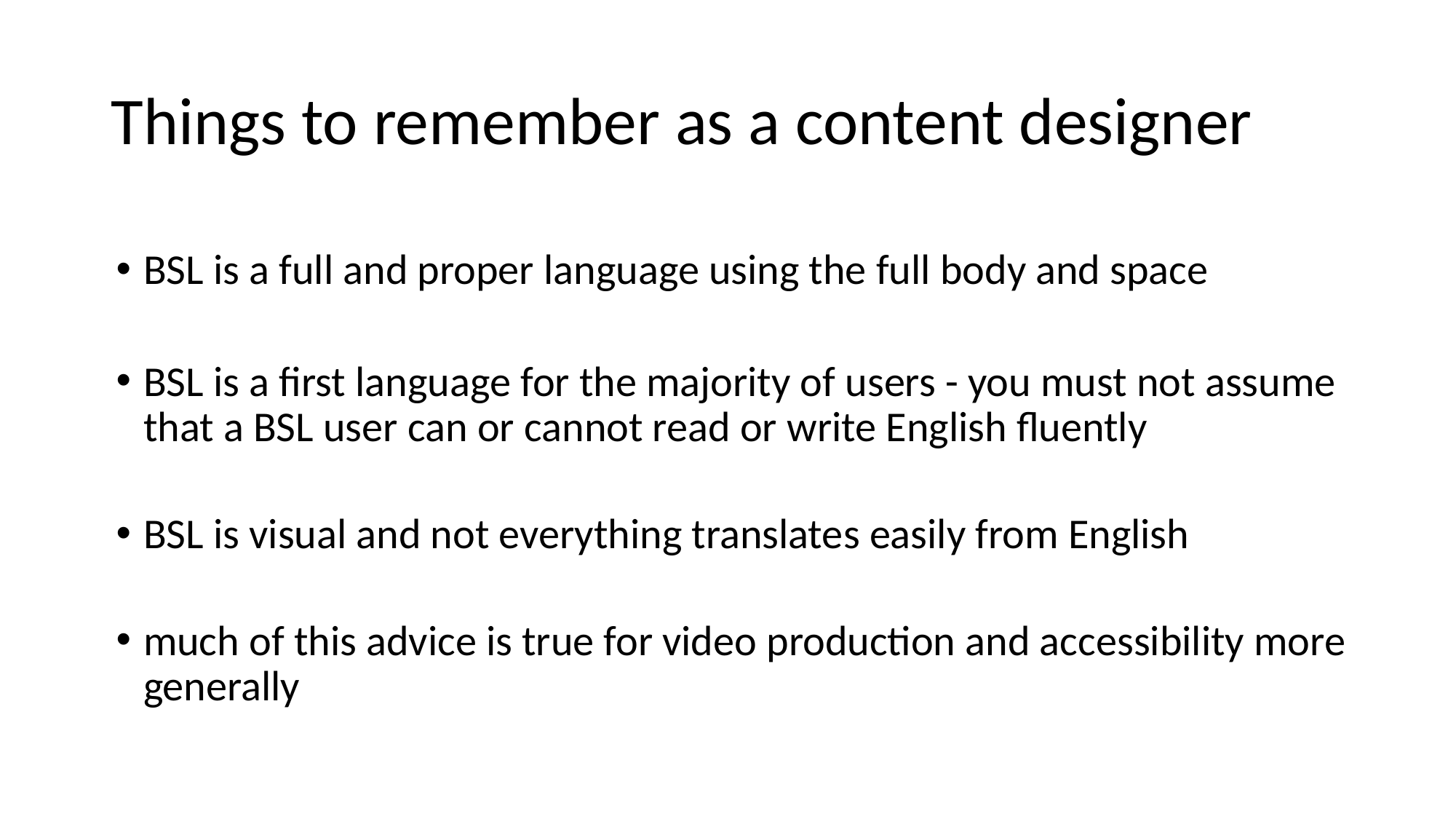

# Things to remember as a content designer
BSL is a full and proper language using the full body and space
BSL is a first language for the majority of users - you must not assume that a BSL user can or cannot read or write English fluently
BSL is visual and not everything translates easily from English
much of this advice is true for video production and accessibility more generally